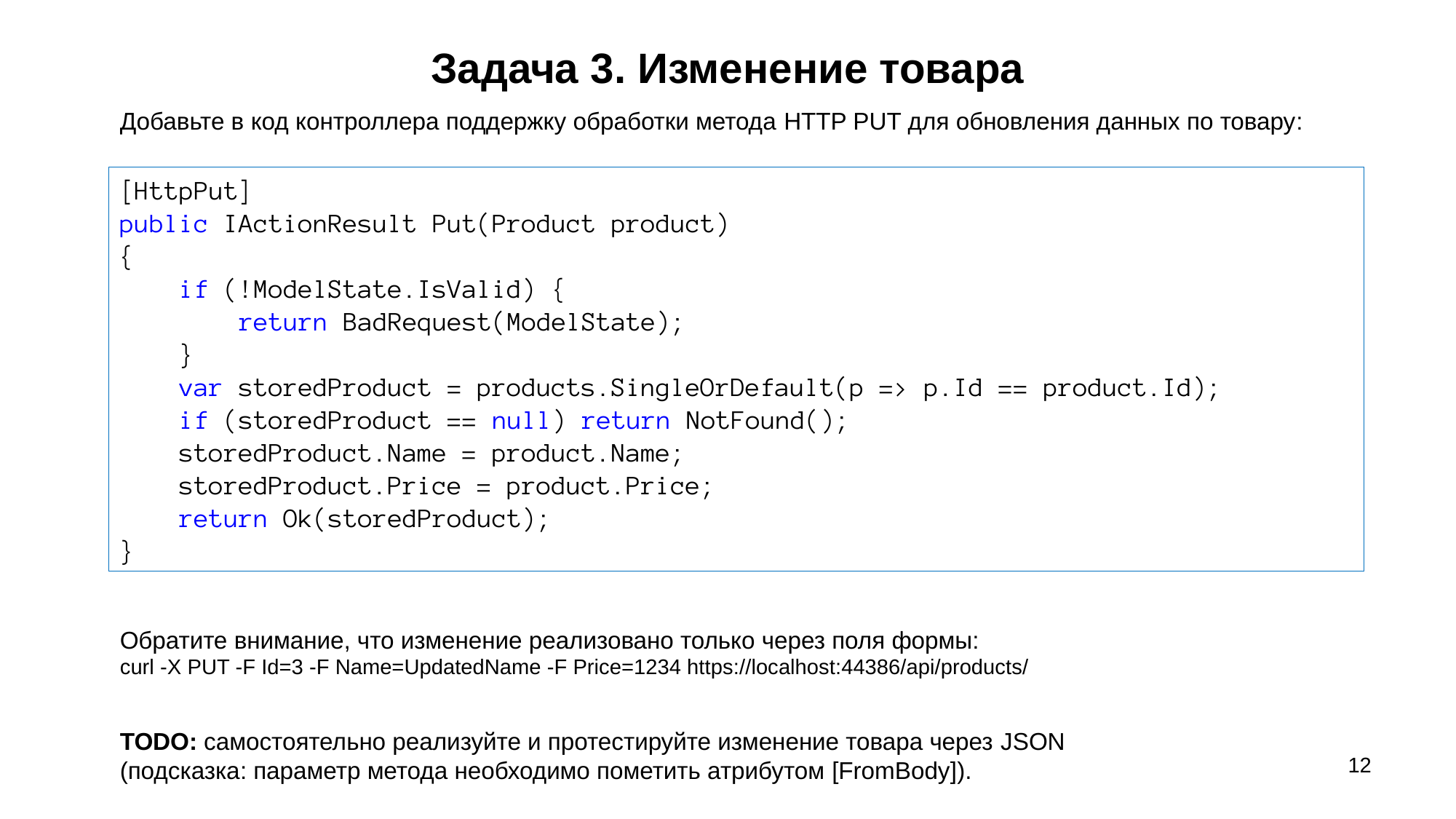

# Задача 3. Изменение товара
Добавьте в код контроллера поддержку обработки метода HTTP PUT для обновления данных по товару:
[HttpPut]
public IActionResult Put(Product product)
{
    if (!ModelState.IsValid) {
        return BadRequest(ModelState);
    }
    var storedProduct = products.SingleOrDefault(p => p.Id == product.Id);
    if (storedProduct == null) return NotFound();
    storedProduct.Name = product.Name;
    storedProduct.Price = product.Price;
    return Ok(storedProduct);
}
Обратите внимание, что изменение реализовано только через поля формы:
curl -X PUT -F Id=3 -F Name=UpdatedName -F Price=1234 https://localhost:44386/api/products/

TODO: самостоятельно реализуйте и протестируйте изменение товара через JSON
(подсказка: параметр метода необходимо пометить атрибутом [FromBody]).
12